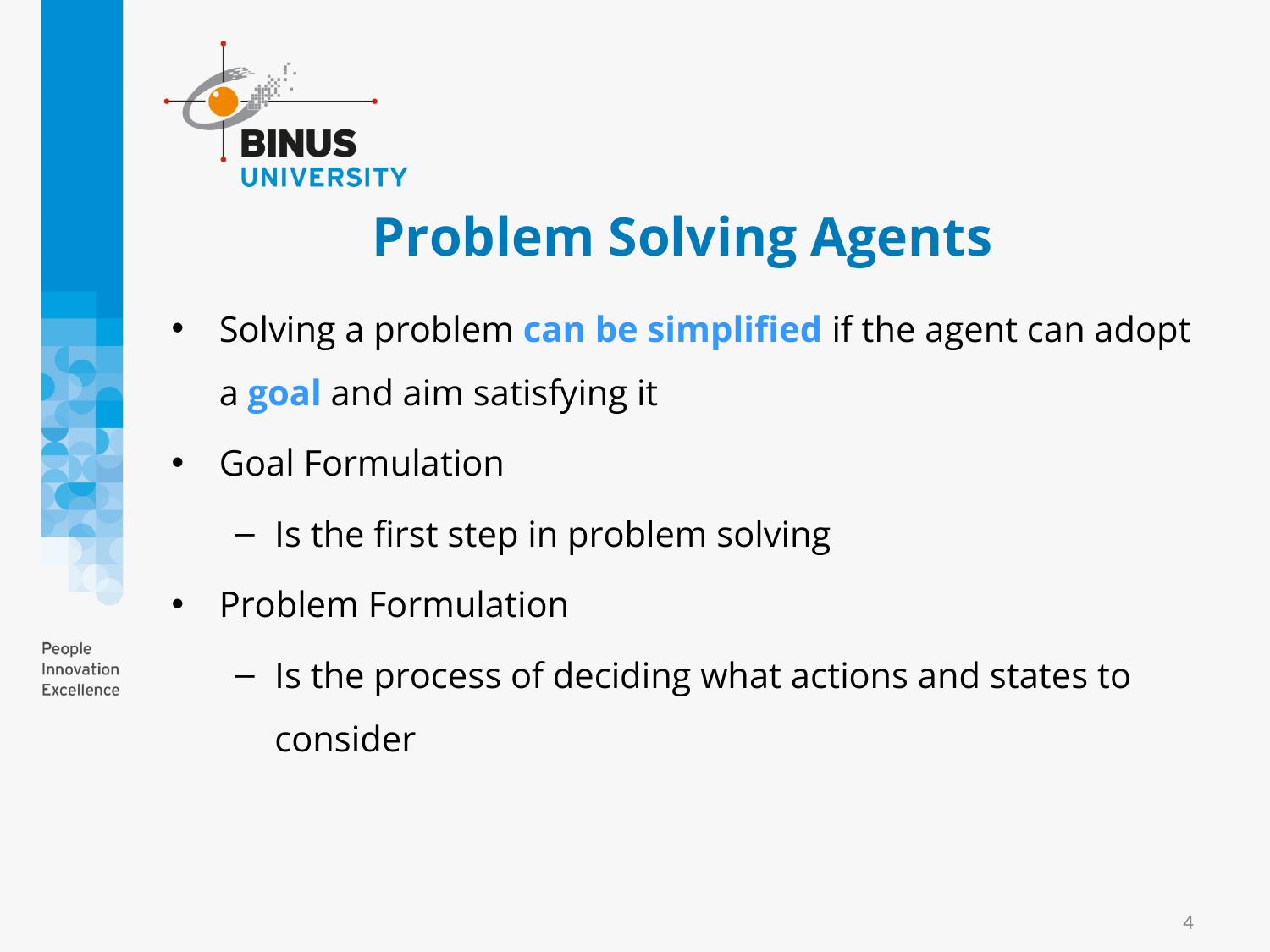

# Problem Solving Agents
Solving a problem can be simplified if the agent can adopt a goal and aim satisfying it
Goal Formulation
Is the first step in problem solving
Problem Formulation
Is the process of deciding what actions and states to consider
4